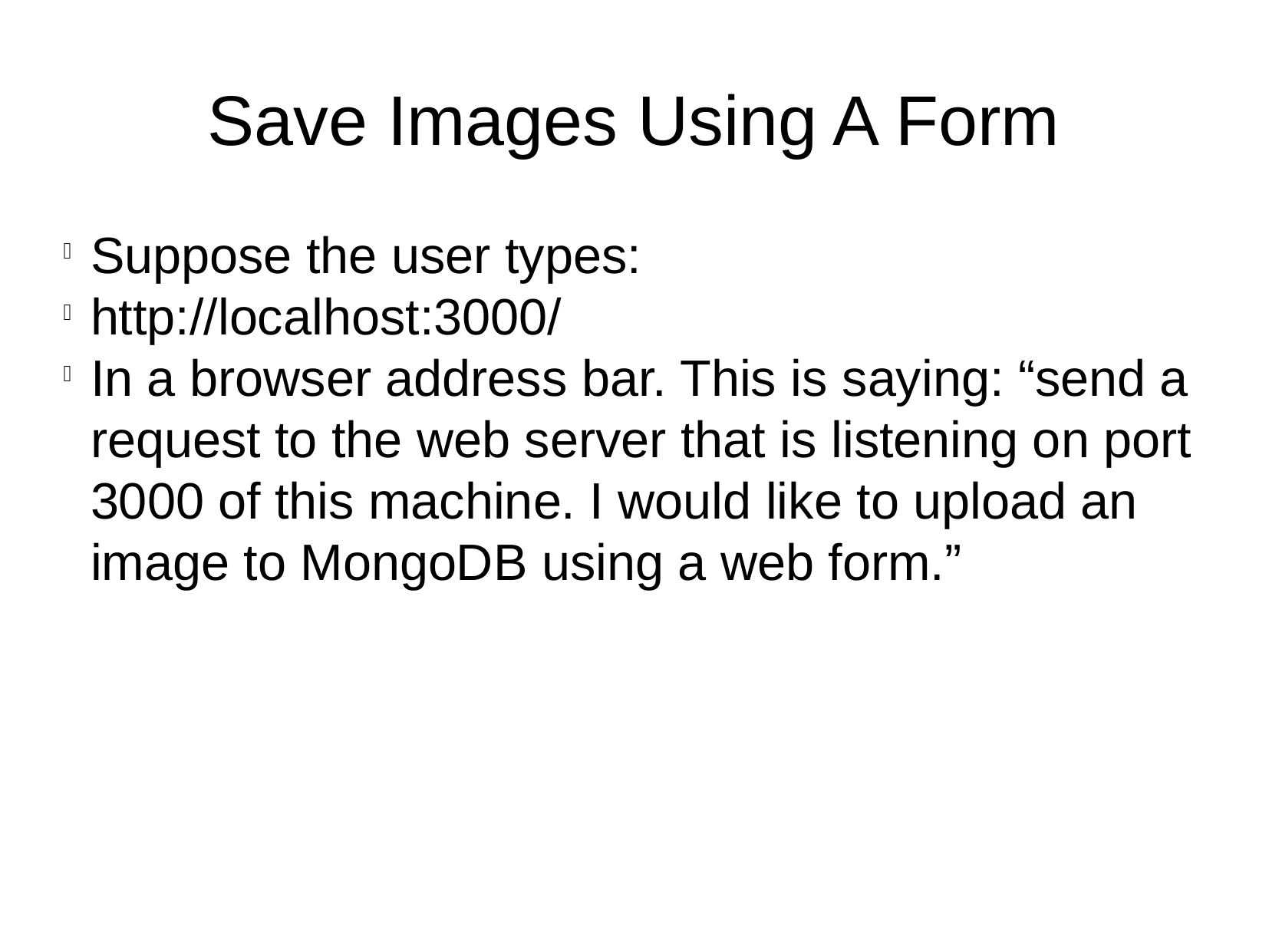

Save Images Using A Form
Suppose the user types:
http://localhost:3000/
In a browser address bar. This is saying: “send a request to the web server that is listening on port 3000 of this machine. I would like to upload an image to MongoDB using a web form.”